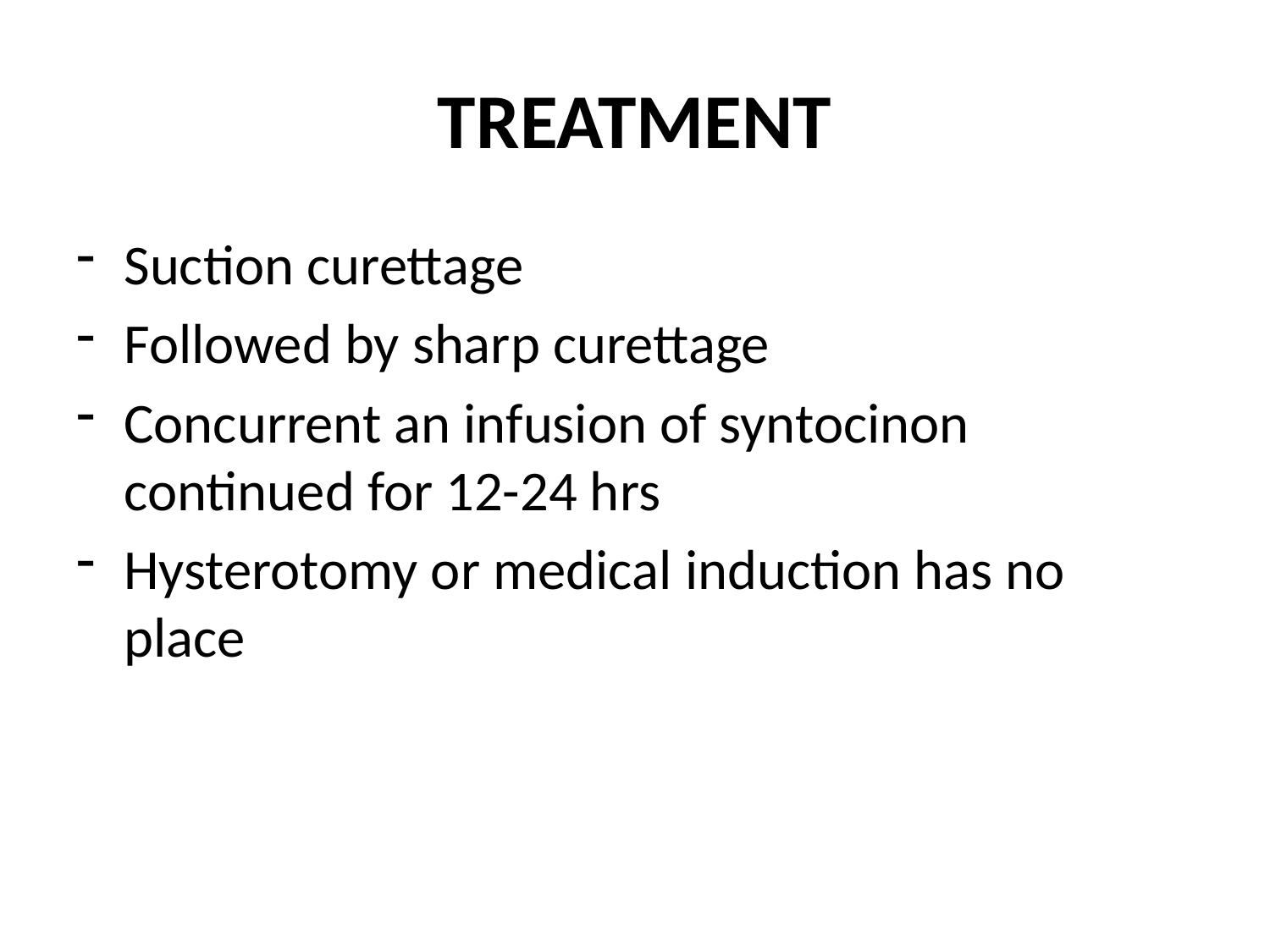

# TREATMENT
Suction curettage
Followed by sharp curettage
Concurrent an infusion of syntocinon continued for 12-24 hrs
Hysterotomy or medical induction has no place